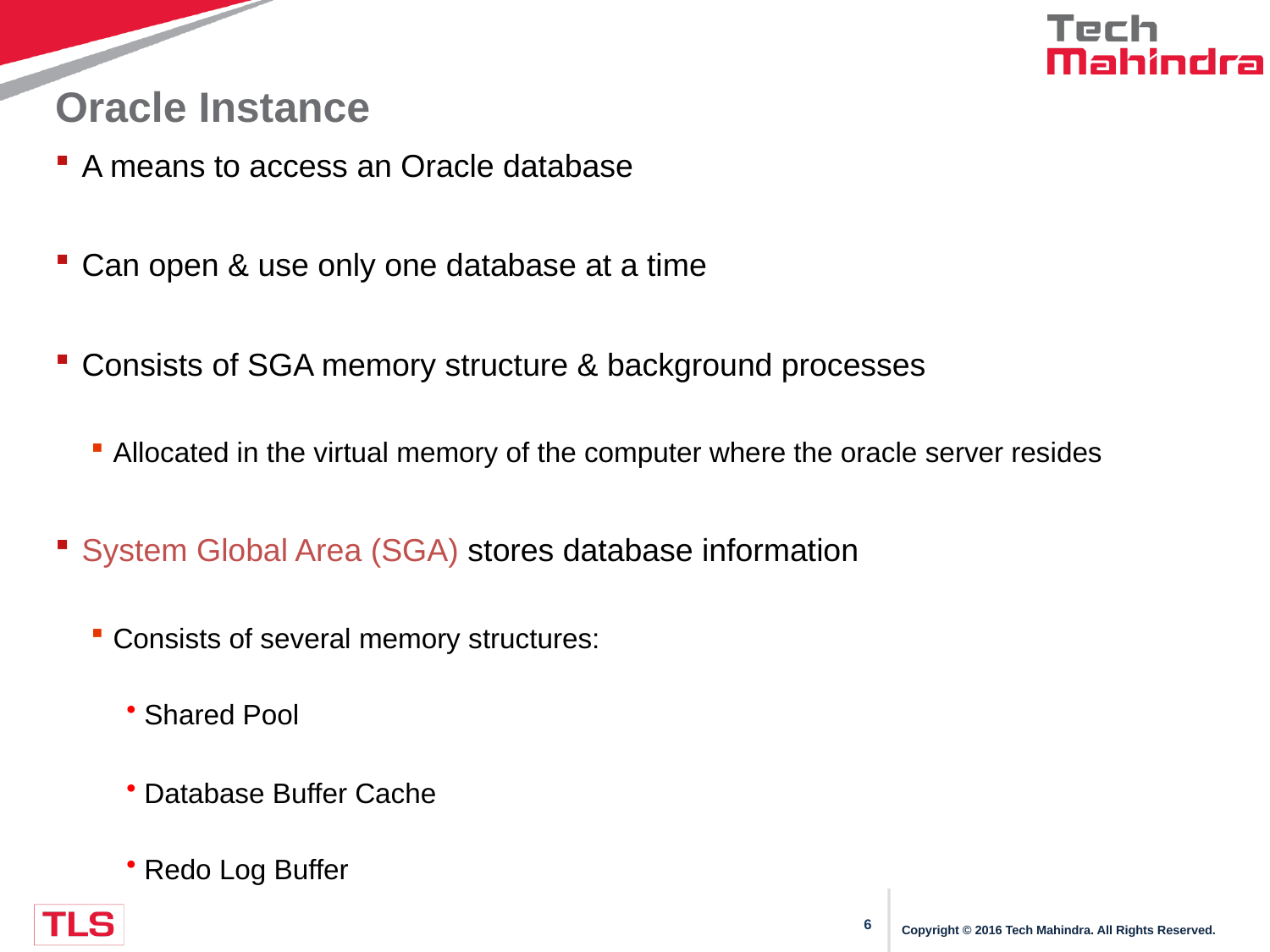

# Oracle Instance
A means to access an Oracle database

Can open & use only one database at a time

Consists of SGA memory structure & background processes

Allocated in the virtual memory of the computer where the oracle server resides

System Global Area (SGA) stores database information

Consists of several memory structures:

Shared Pool

Database Buffer Cache

Redo Log Buffer
Copyright © 2016 Tech Mahindra. All Rights Reserved.